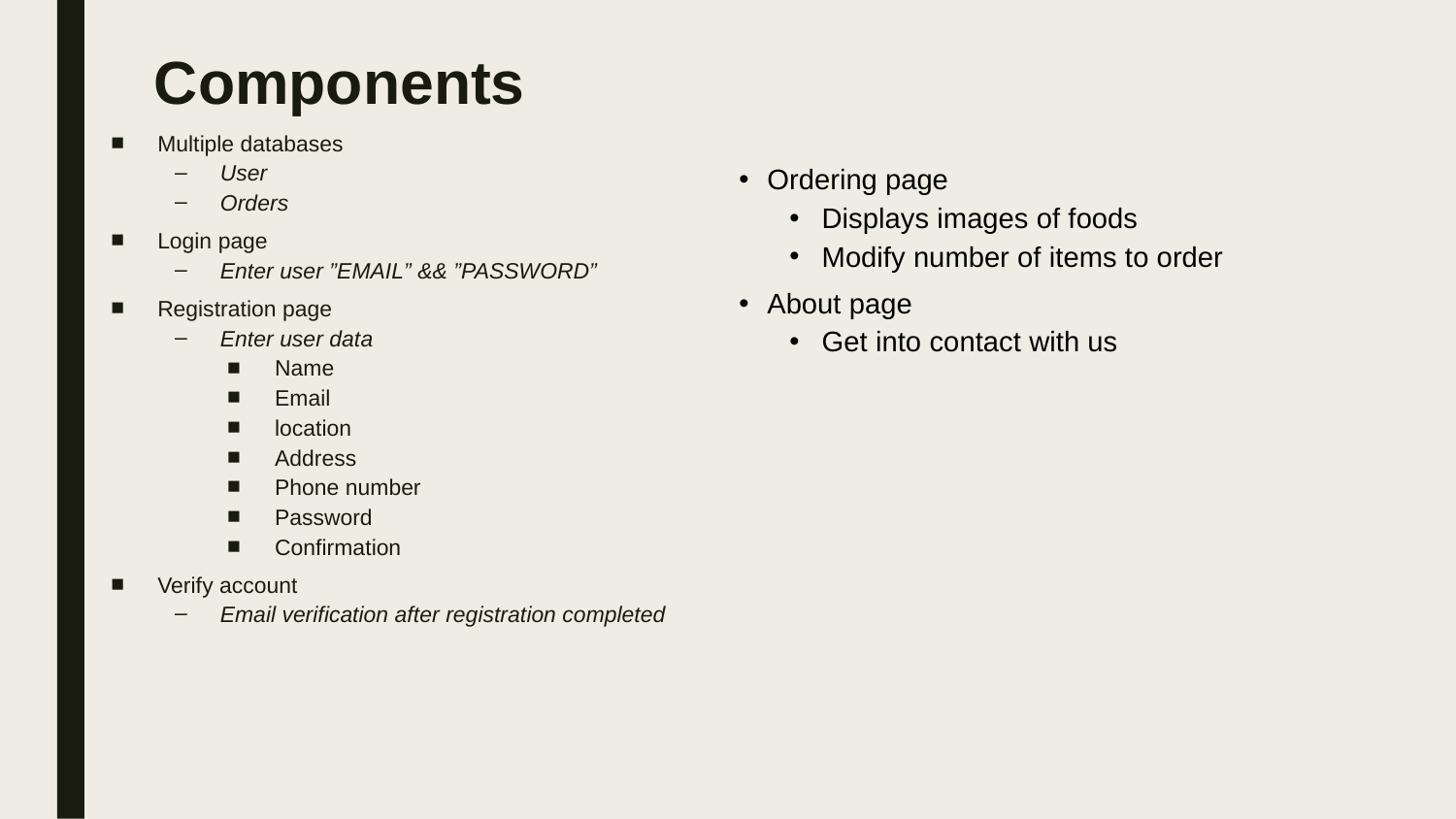

# Components
Multiple databases
User
Orders
Login page
Enter user ”EMAIL” && ”PASSWORD”
Registration page
Enter user data
Name
Email
location
Address
Phone number
Password
Confirmation
Verify account
Email verification after registration completed

Ordering page
Displays images of foods
Modify number of items to order
About page
Get into contact with us